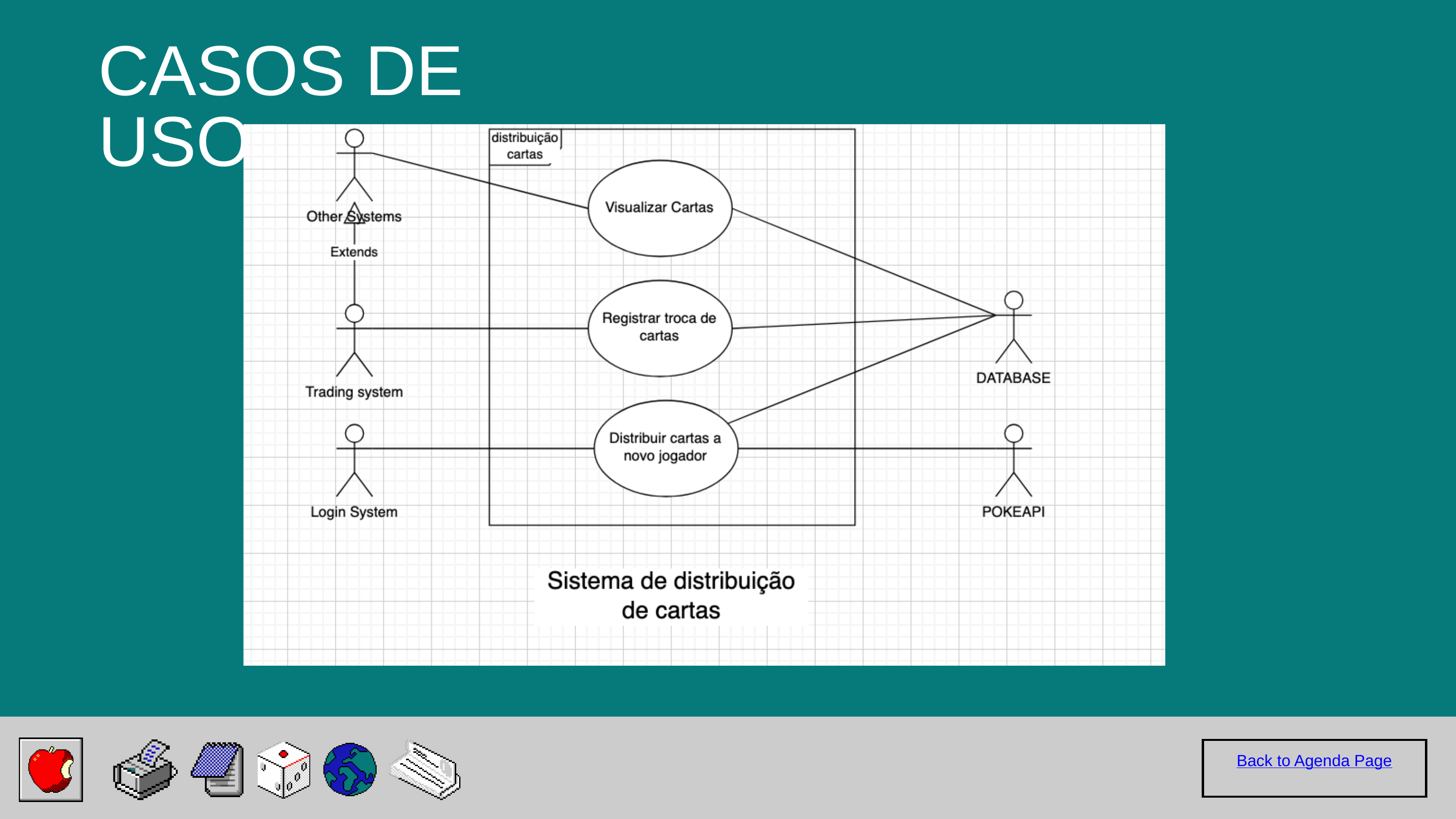

CASOS DE USO

Back to Agenda Page